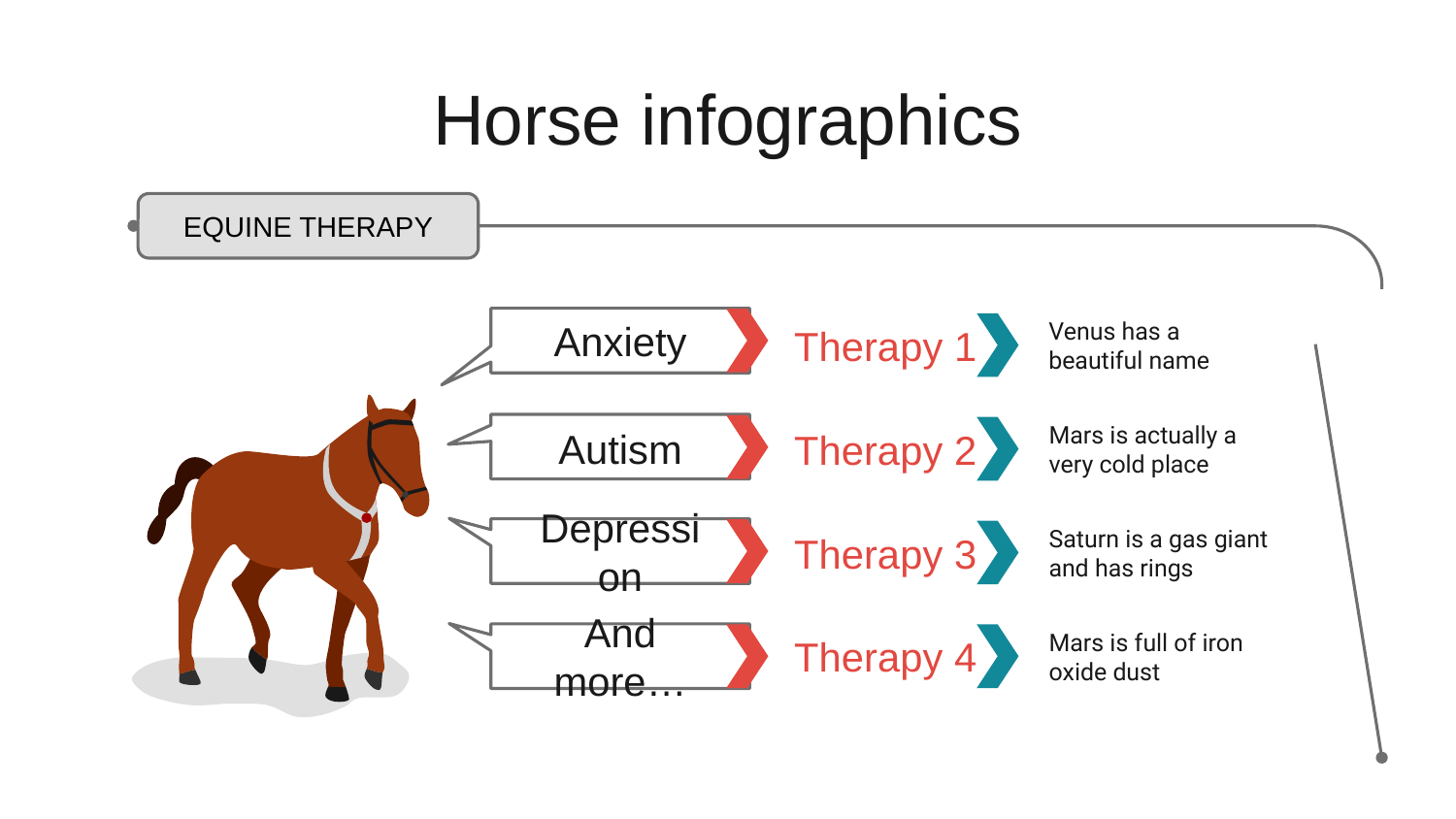

# Horse infographics
EQUINE THERAPY

Venus has a beautiful name
Therapy 1

Anxiety

Mars is actually a very cold place
Therapy 2

Autism
Saturn is a gas giant and has rings
Therapy 3

Depression

Mars is full of iron oxide dust
Therapy 4

And more…